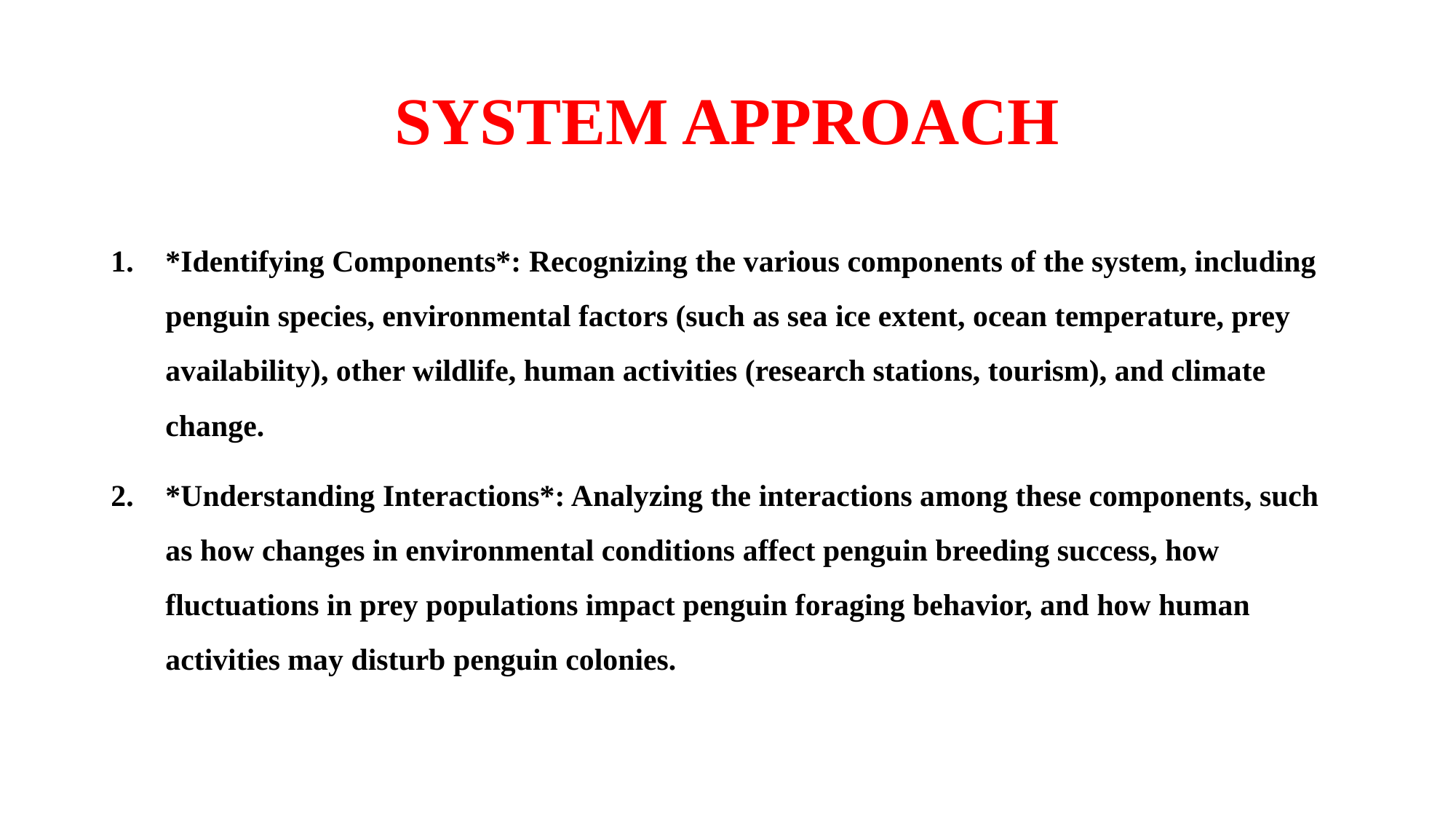

# SYSTEM APPROACH
*Identifying Components*: Recognizing the various components of the system, including penguin species, environmental factors (such as sea ice extent, ocean temperature, prey availability), other wildlife, human activities (research stations, tourism), and climate change.
*Understanding Interactions*: Analyzing the interactions among these components, such as how changes in environmental conditions affect penguin breeding success, how fluctuations in prey populations impact penguin foraging behavior, and how human activities may disturb penguin colonies.